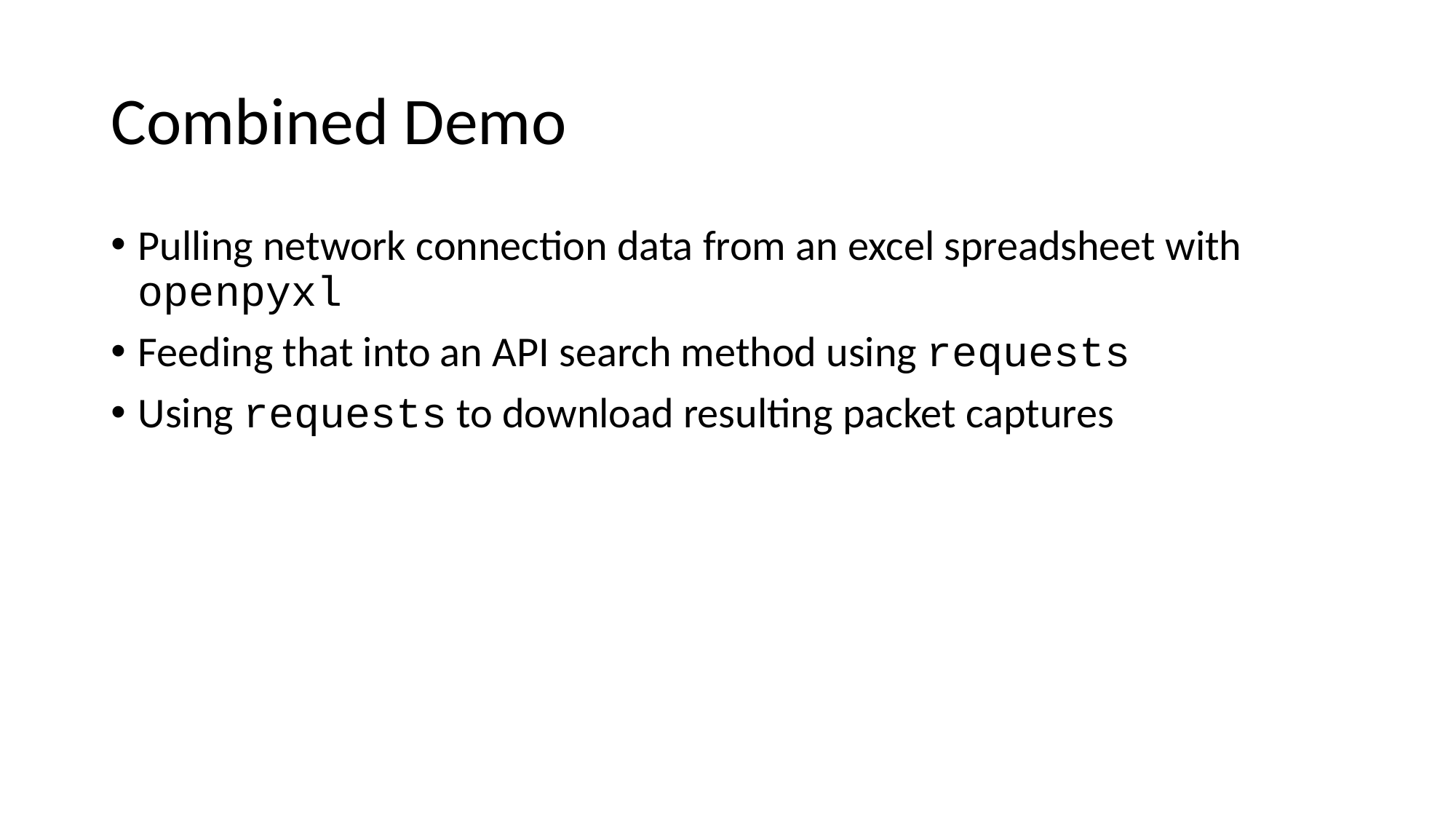

# Combined Demo
Pulling network connection data from an excel spreadsheet with openpyxl
Feeding that into an API search method using requests
Using requests to download resulting packet captures